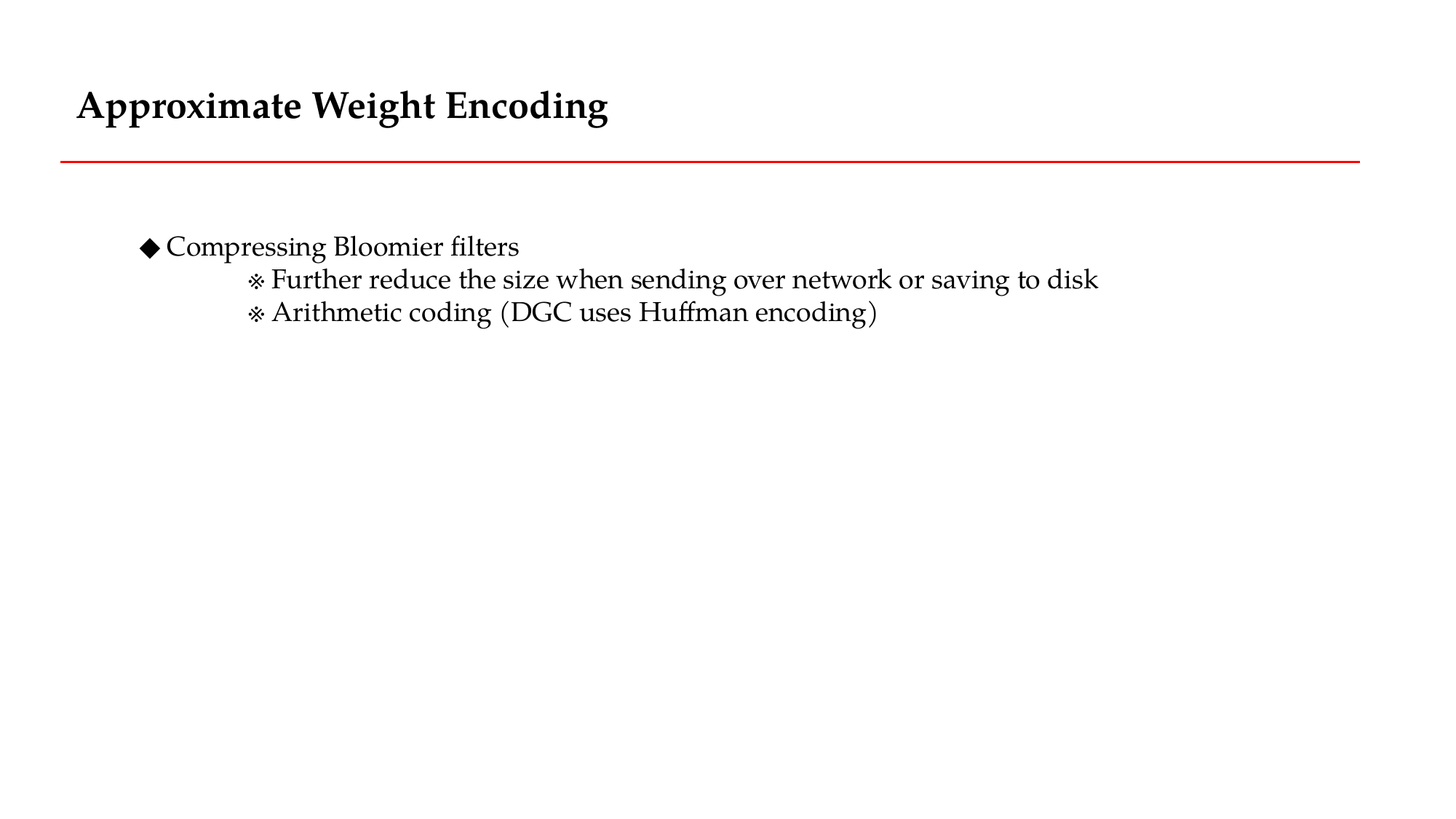

Approximate Weight Encoding
◆ Compressing Bloomier filters
	※ Further reduce the size when sending over network or saving to disk
	※ Arithmetic coding (DGC uses Huffman encoding)